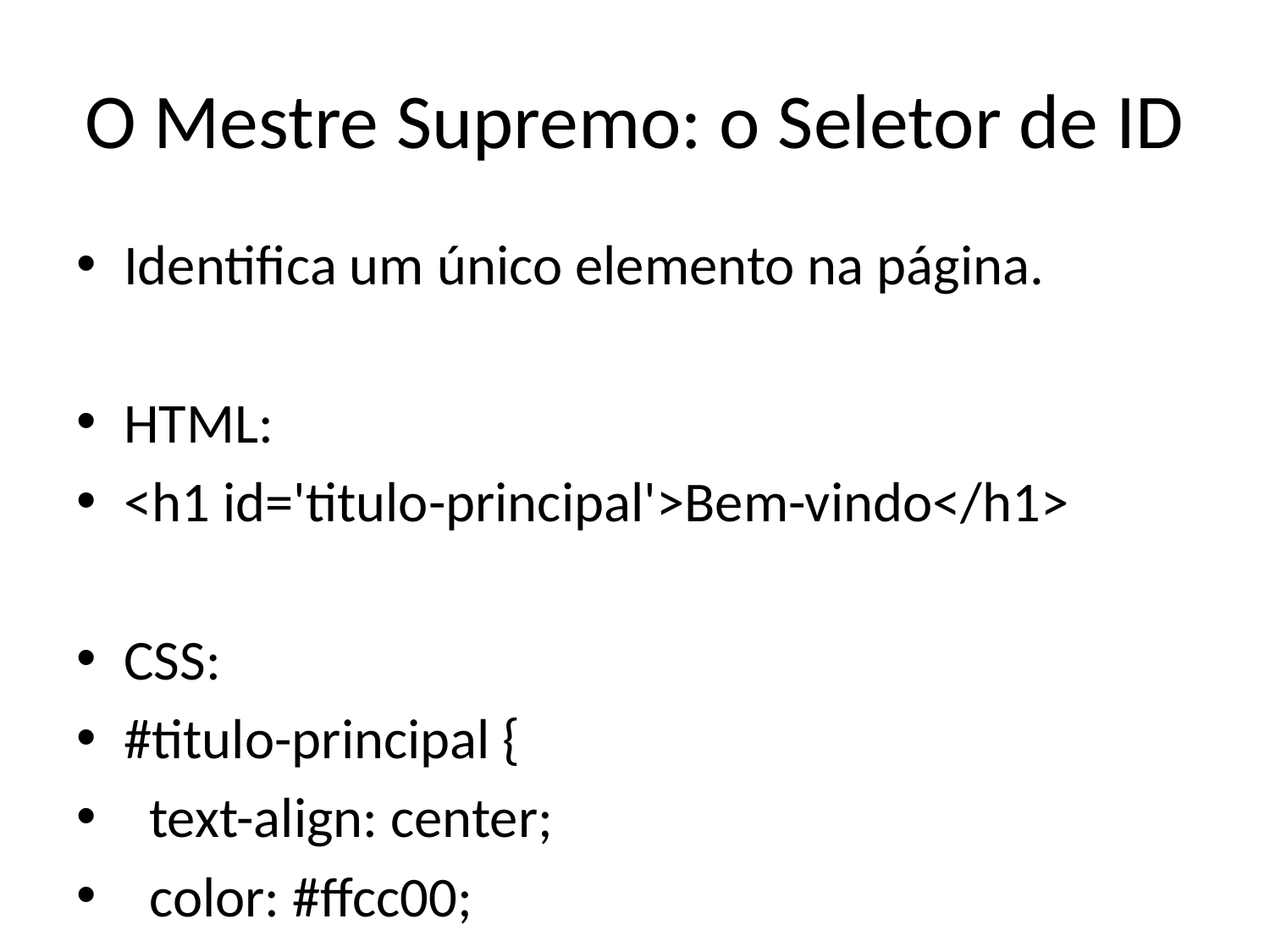

# O Mestre Supremo: o Seletor de ID
Identifica um único elemento na página.

HTML:
<h1 id='titulo-principal'>Bem-vindo</h1>

CSS:
#titulo-principal {
  text-align: center;
  color: #ffcc00;
}